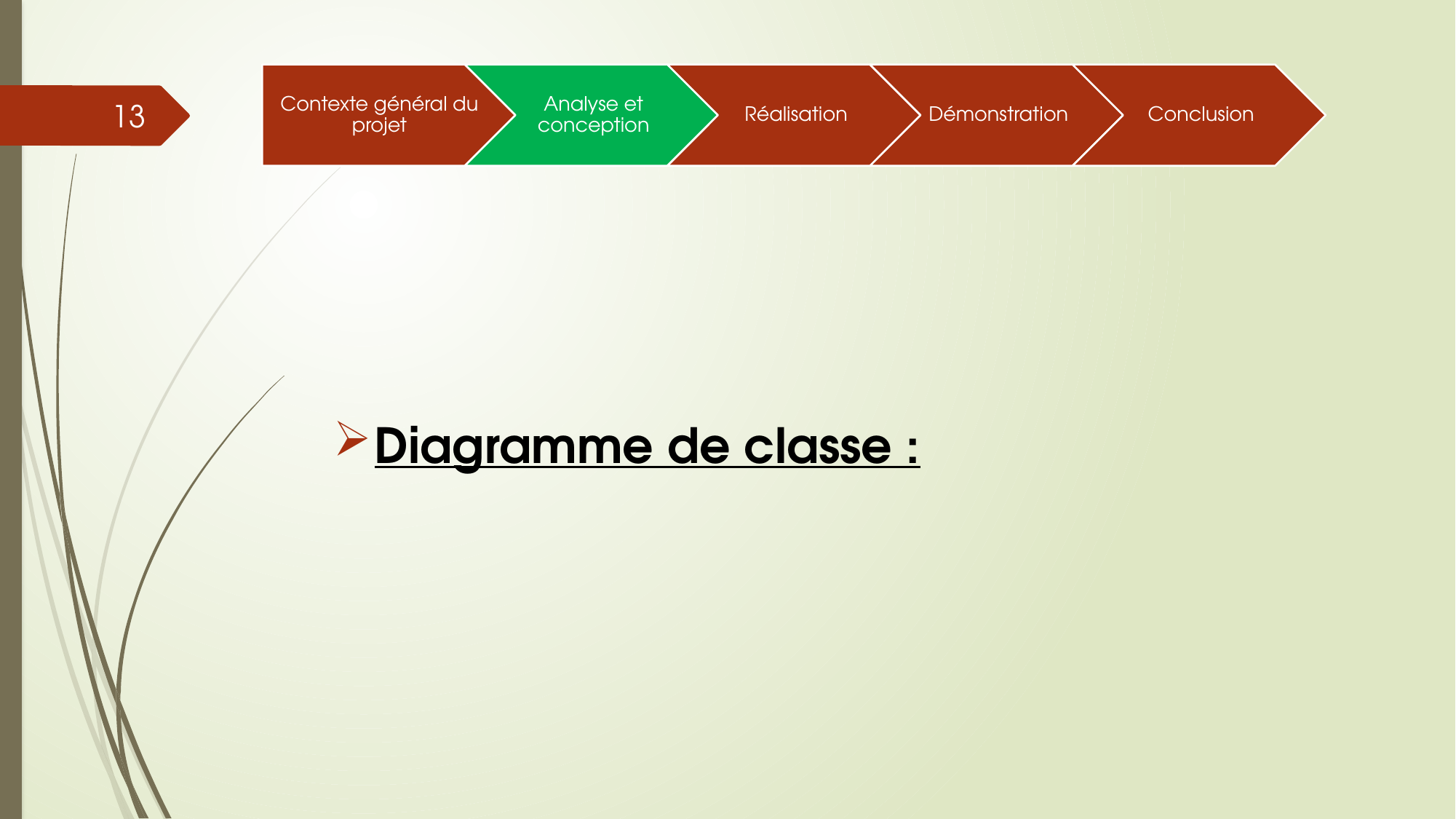

Contexte général du projet
Analyse et conception
Réalisation
Démonstration
Conclusion
13

Diagramme de classe :